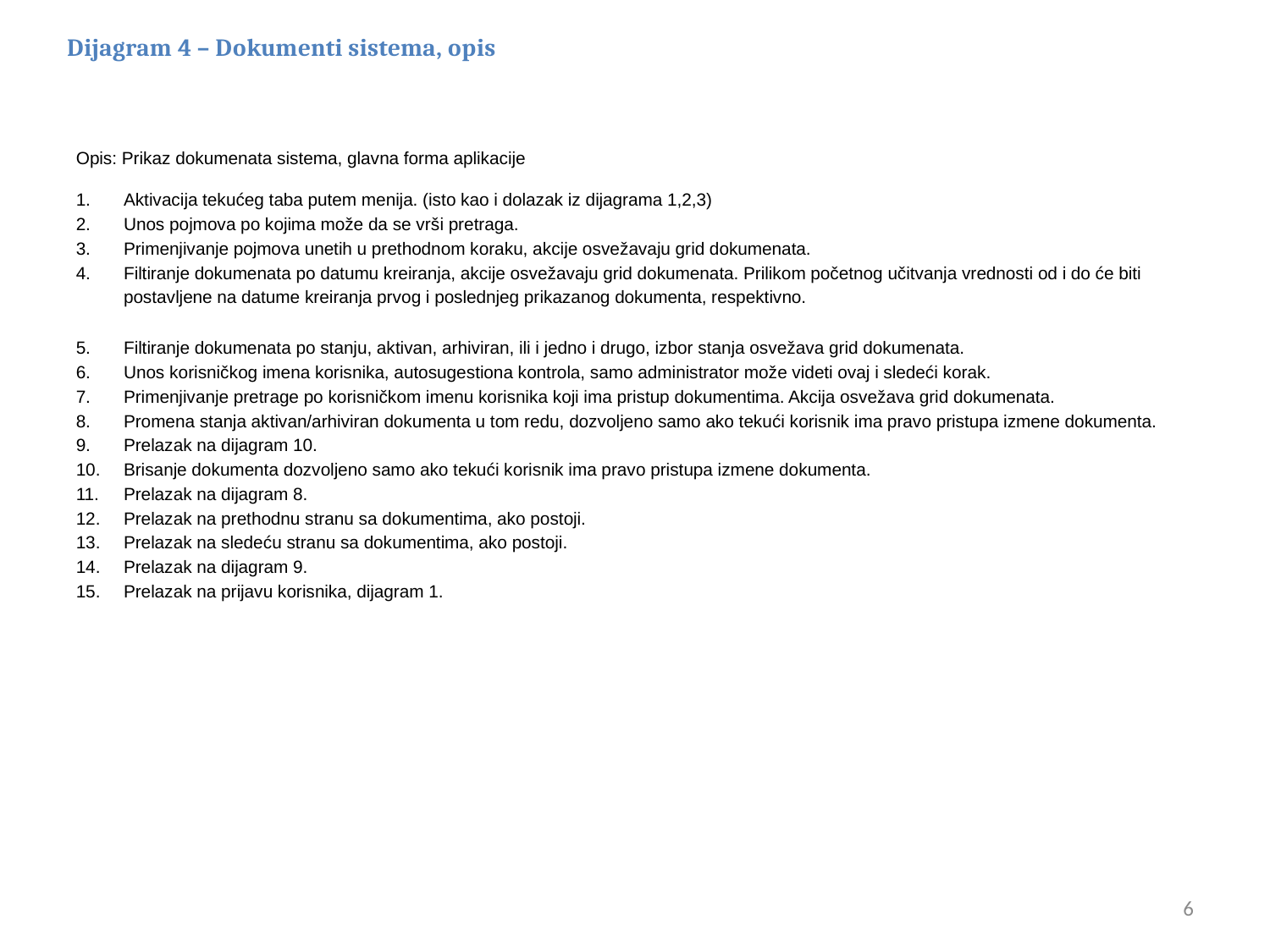

Dijagram 4 – Dokumenti sistema, opis
Opis: Prikaz dokumenata sistema, glavna forma aplikacije
Aktivacija tekućeg taba putem menija. (isto kao i dolazak iz dijagrama 1,2,3)
Unos pojmova po kojima može da se vrši pretraga.
Primenjivanje pojmova unetih u prethodnom koraku, akcije osvežavaju grid dokumenata.
Filtiranje dokumenata po datumu kreiranja, akcije osvežavaju grid dokumenata. Prilikom početnog učitvanja vrednosti od i do će biti postavljene na datume kreiranja prvog i poslednjeg prikazanog dokumenta, respektivno.

Filtiranje dokumenata po stanju, aktivan, arhiviran, ili i jedno i drugo, izbor stanja osvežava grid dokumenata.
Unos korisničkog imena korisnika, autosugestiona kontrola, samo administrator može videti ovaj i sledeći korak.
Primenjivanje pretrage po korisničkom imenu korisnika koji ima pristup dokumentima. Akcija osvežava grid dokumenata.
Promena stanja aktivan/arhiviran dokumenta u tom redu, dozvoljeno samo ako tekući korisnik ima pravo pristupa izmene dokumenta.
Prelazak na dijagram 10.
Brisanje dokumenta dozvoljeno samo ako tekući korisnik ima pravo pristupa izmene dokumenta.
Prelazak na dijagram 8.
Prelazak na prethodnu stranu sa dokumentima, ako postoji.
Prelazak na sledeću stranu sa dokumentima, ako postoji.
Prelazak na dijagram 9.
Prelazak na prijavu korisnika, dijagram 1.
6